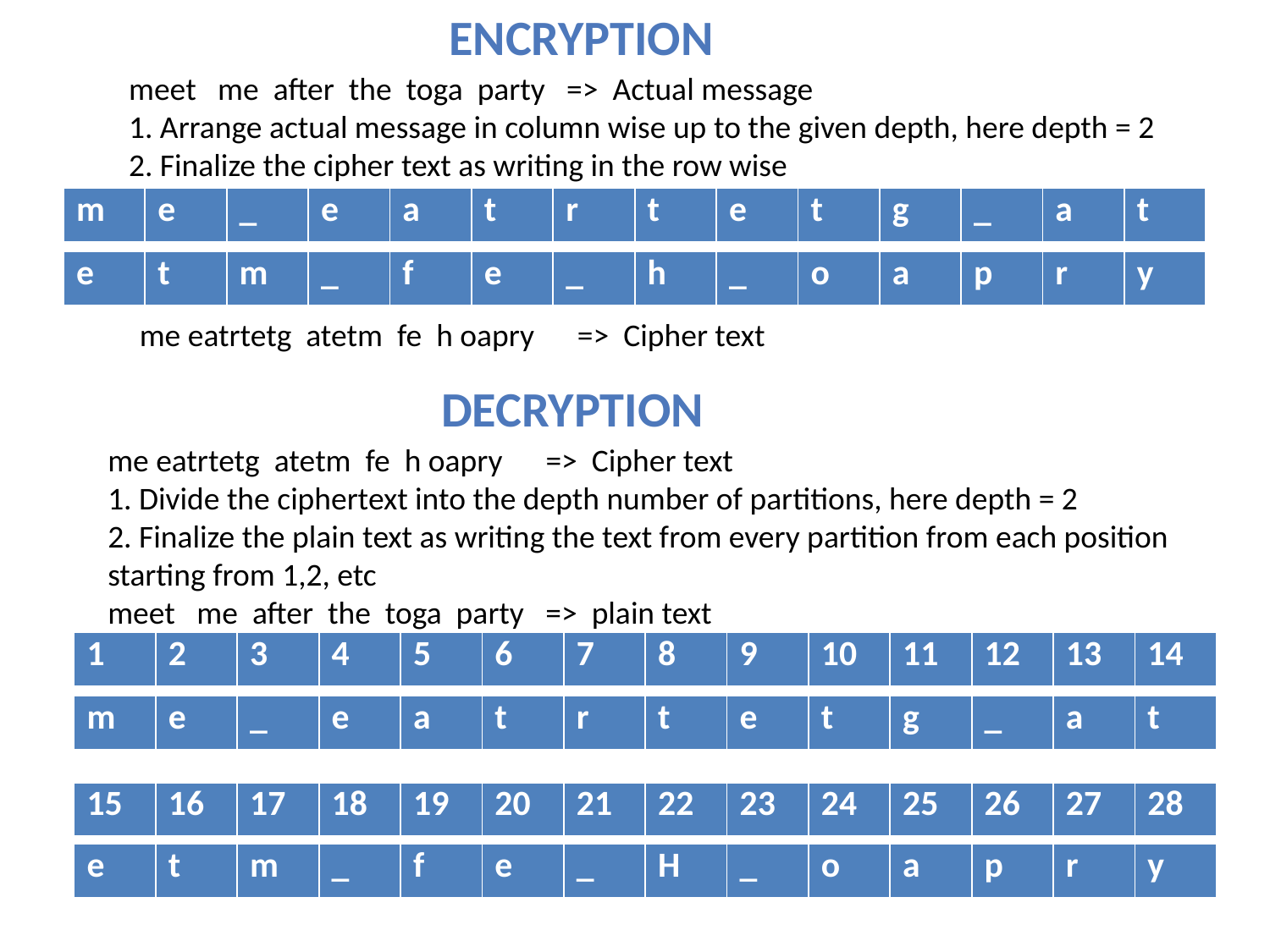

Encryption
meet   me  after  the  toga  party   =>  Actual message
1. Arrange actual message in column wise up to the given depth, here depth = 2
2. Finalize the cipher text as writing in the row wise
| m | e | \_ | e | a | t | r | t | e | t | g | \_ | a | t |
| --- | --- | --- | --- | --- | --- | --- | --- | --- | --- | --- | --- | --- | --- |
| e | t | m | \_ | f | e | \_ | h | \_ | o | a | p | r | y |
| --- | --- | --- | --- | --- | --- | --- | --- | --- | --- | --- | --- | --- | --- |
me eatrtetg  atetm  fe  h oapry      =>  Cipher text
Decryption
me eatrtetg  atetm  fe  h oapry      =>  Cipher text
1. Divide the ciphertext into the depth number of partitions, here depth = 2
2. Finalize the plain text as writing the text from every partition from each position starting from 1,2, etc
meet   me  after  the  toga  party   =>  plain text

| 1 | 2 | 3 | 4 | 5 | 6 | 7 | 8 | 9 | 10 | 11 | 12 | 13 | 14 |
| --- | --- | --- | --- | --- | --- | --- | --- | --- | --- | --- | --- | --- | --- |
| m | e | \_ | e | a | t | r | t | e | t | g | \_ | a | t |
| --- | --- | --- | --- | --- | --- | --- | --- | --- | --- | --- | --- | --- | --- |
| 15 | 16 | 17 | 18 | 19 | 20 | 21 | 22 | 23 | 24 | 25 | 26 | 27 | 28 |
| --- | --- | --- | --- | --- | --- | --- | --- | --- | --- | --- | --- | --- | --- |
| e | t | m | \_ | f | e | \_ | H | \_ | o | a | p | r | y |
| --- | --- | --- | --- | --- | --- | --- | --- | --- | --- | --- | --- | --- | --- |